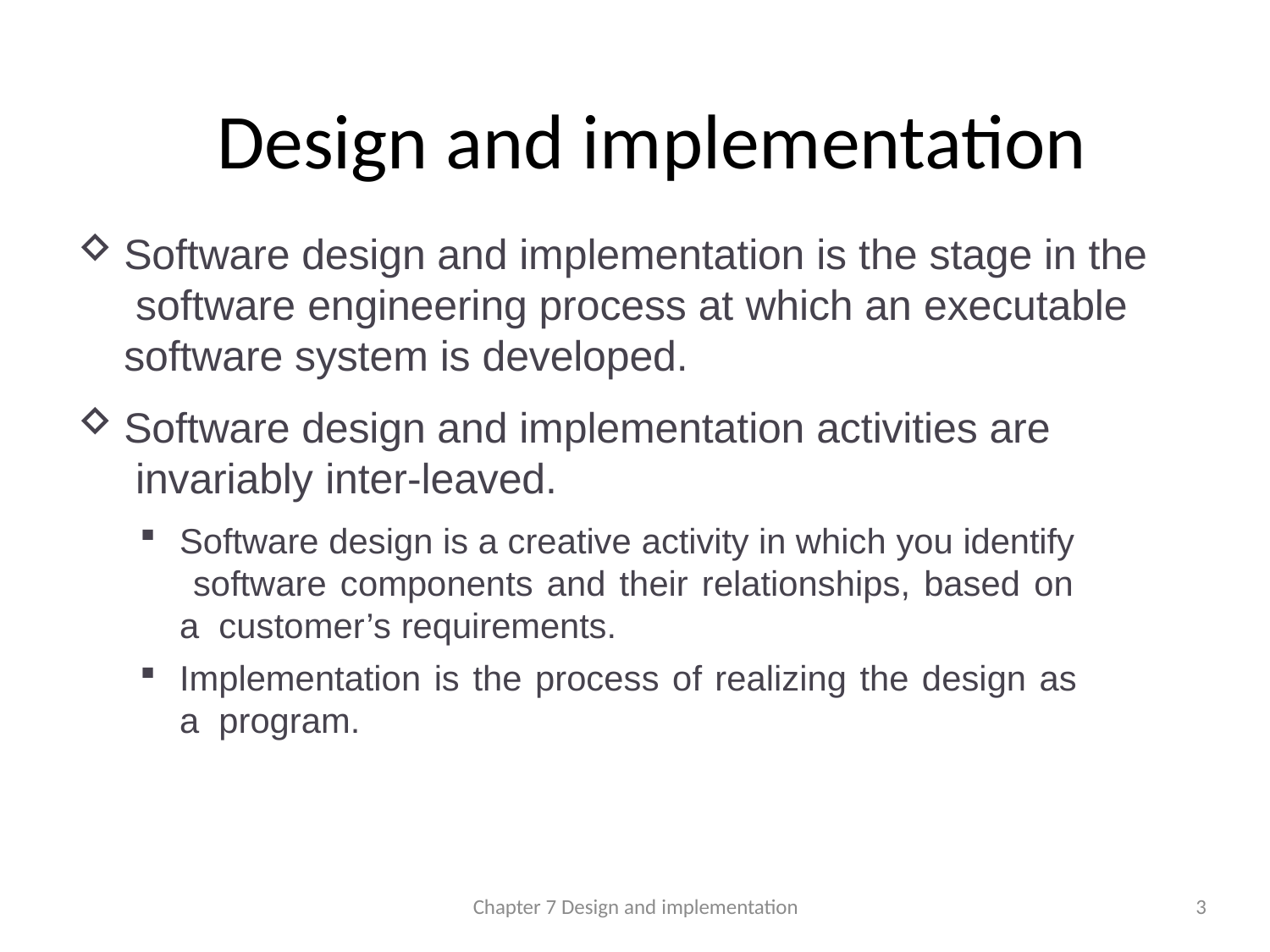

# Design and implementation
Software design and implementation is the stage in the  software engineering process at which an executable  software system is developed.
Software design and implementation activities are  invariably inter-leaved.
Software design is a creative activity in which you identify  software components and their relationships, based on a  customer’s requirements.
Implementation is the process of realizing the design as a  program.
Chapter 7 Design and implementation
3